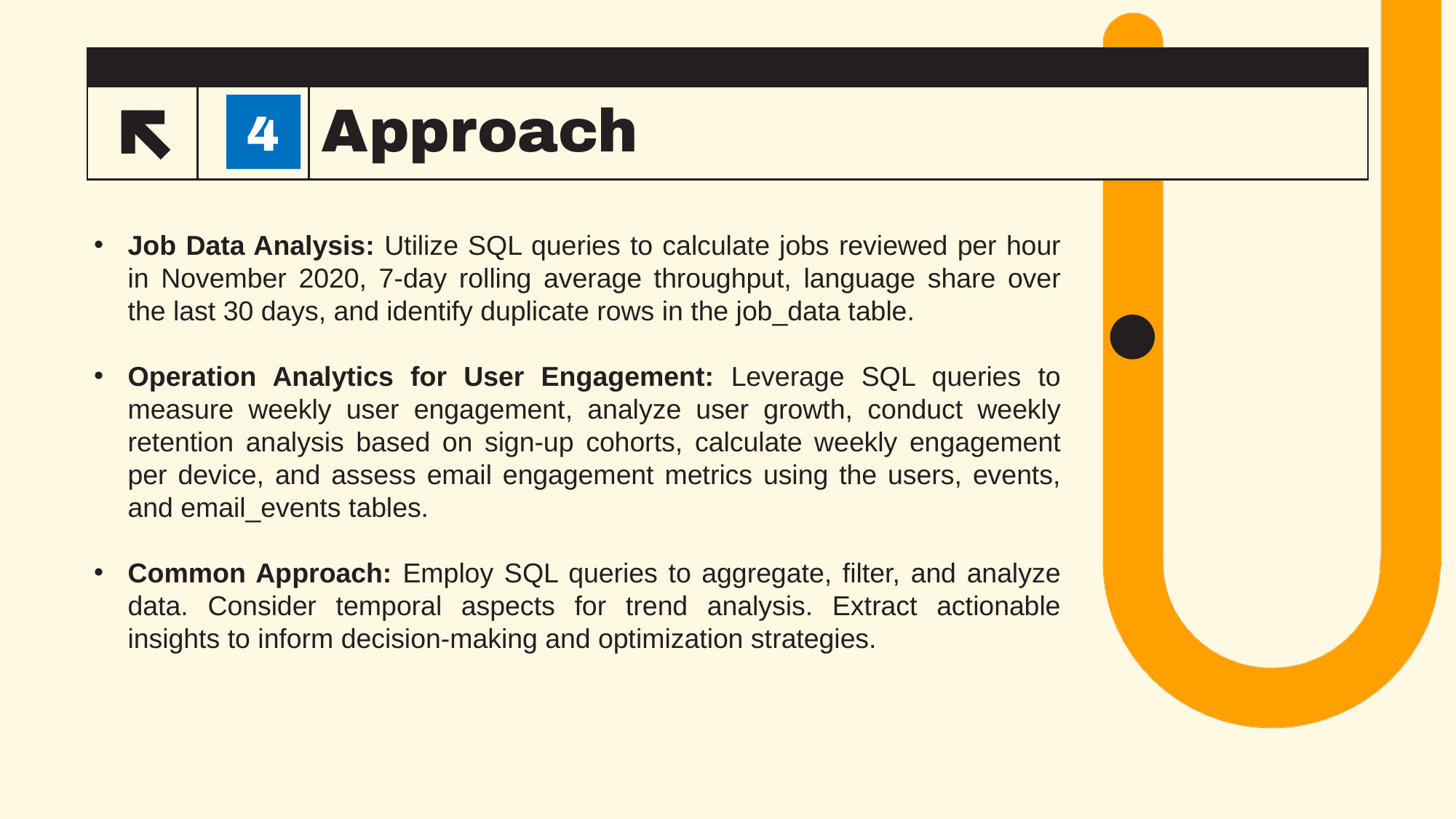

# Approach
4
Job Data Analysis: Utilize SQL queries to calculate jobs reviewed per hour in November 2020, 7-day rolling average throughput, language share over the last 30 days, and identify duplicate rows in the job_data table.

Operation Analytics for User Engagement: Leverage SQL queries to measure weekly user engagement, analyze user growth, conduct weekly retention analysis based on sign-up cohorts, calculate weekly engagement per device, and assess email engagement metrics using the users, events, and email_events tables.

Common Approach: Employ SQL queries to aggregate, filter, and analyze data. Consider temporal aspects for trend analysis. Extract actionable insights to inform decision-making and optimization strategies.